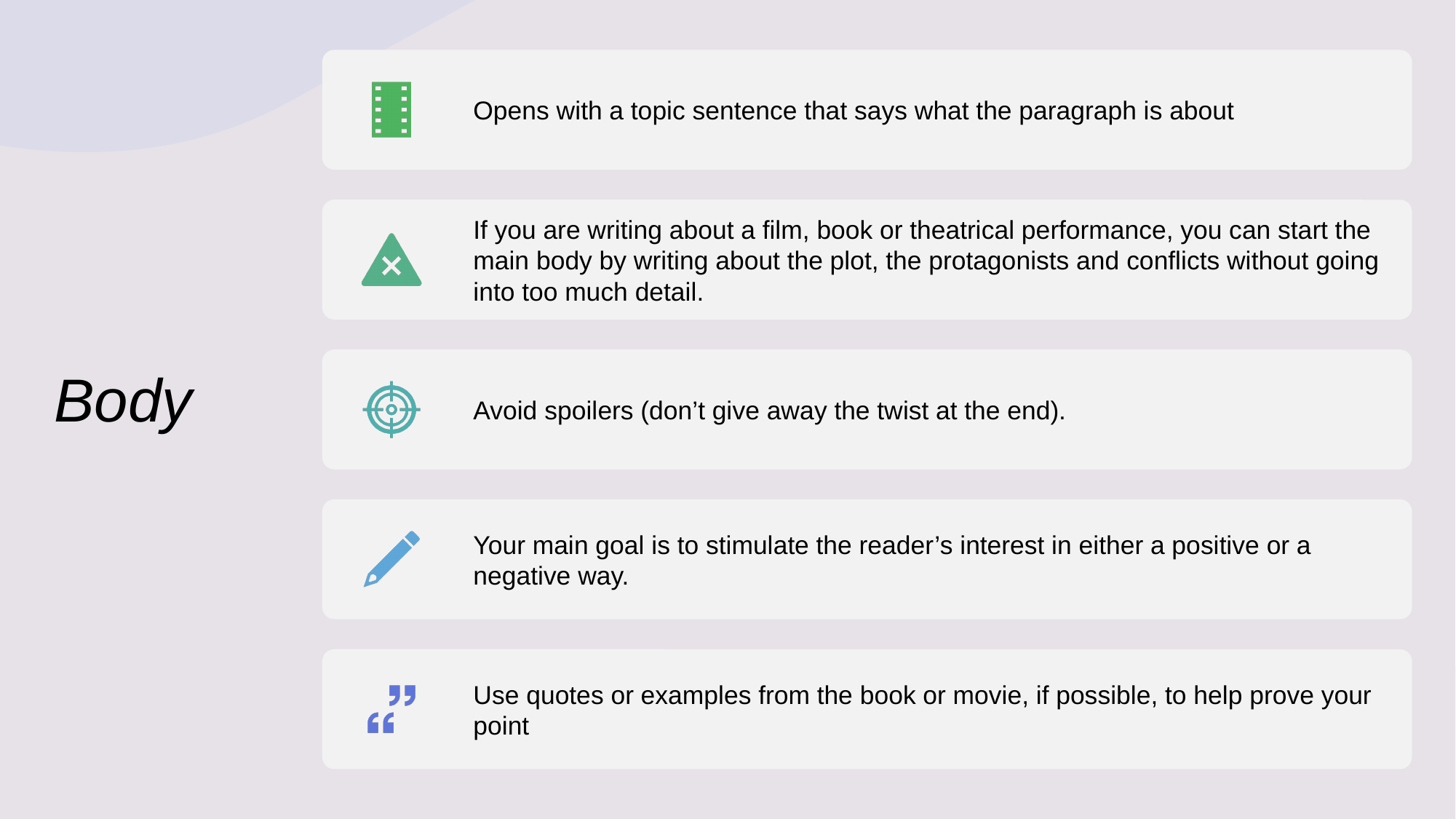

Opens with a topic sentence that says what the paragraph is about
If you are writing about a film, book or theatrical performance, you can start the main body by writing about the plot, the protagonists and conflicts without going into too much detail.
Avoid spoilers (don’t give away the twist at the end).
Your main goal is to stimulate the reader’s interest in either a positive or a negative way.
Use quotes or examples from the book or movie, if possible, to help prove your point
# Body